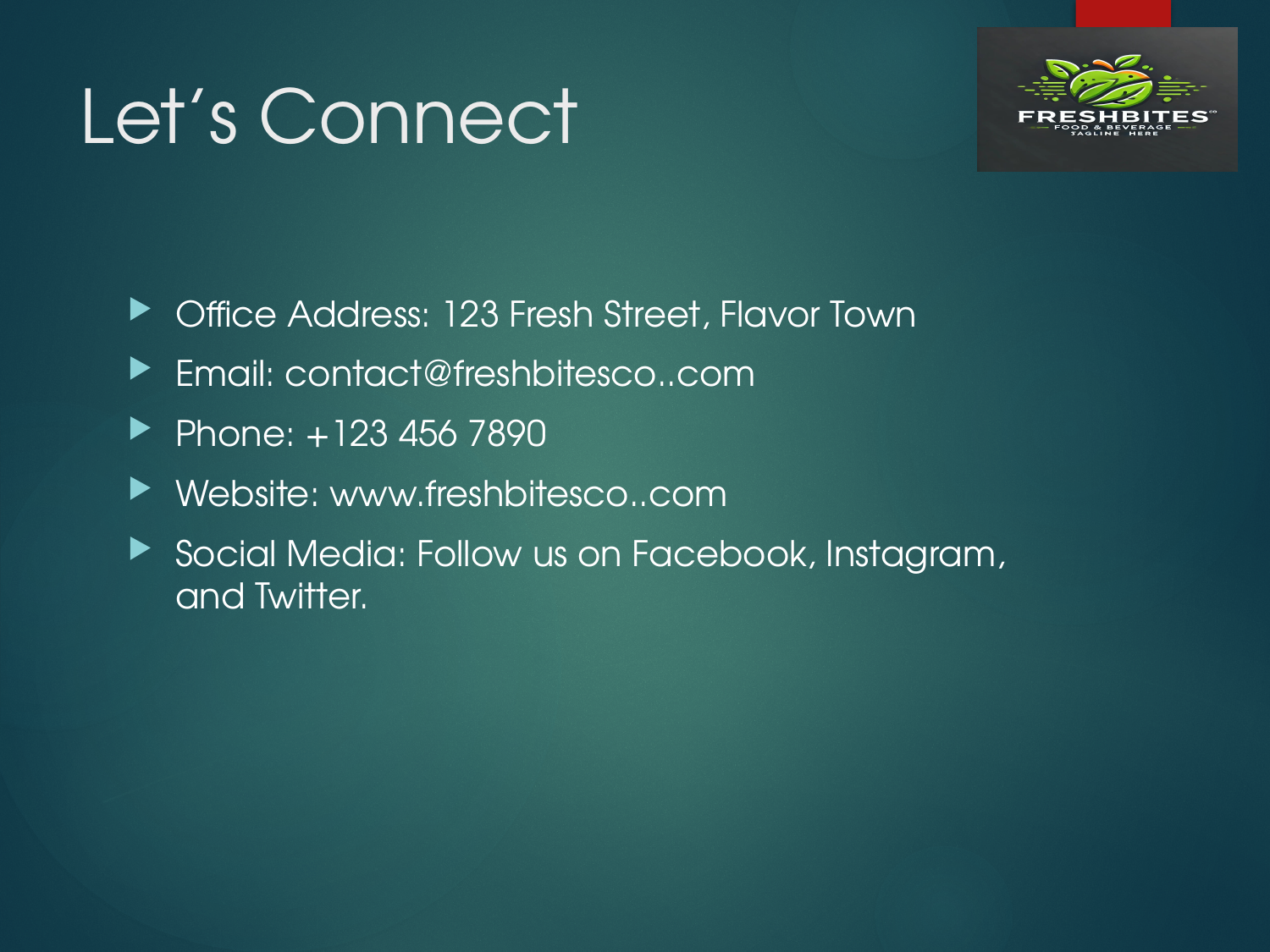

# Let’s Connect
Office Address: 123 Fresh Street, Flavor Town
Email: contact@freshbitesco..com
Phone: +123 456 7890
Website: www.freshbitesco..com
Social Media: Follow us on Facebook, Instagram, and Twitter.